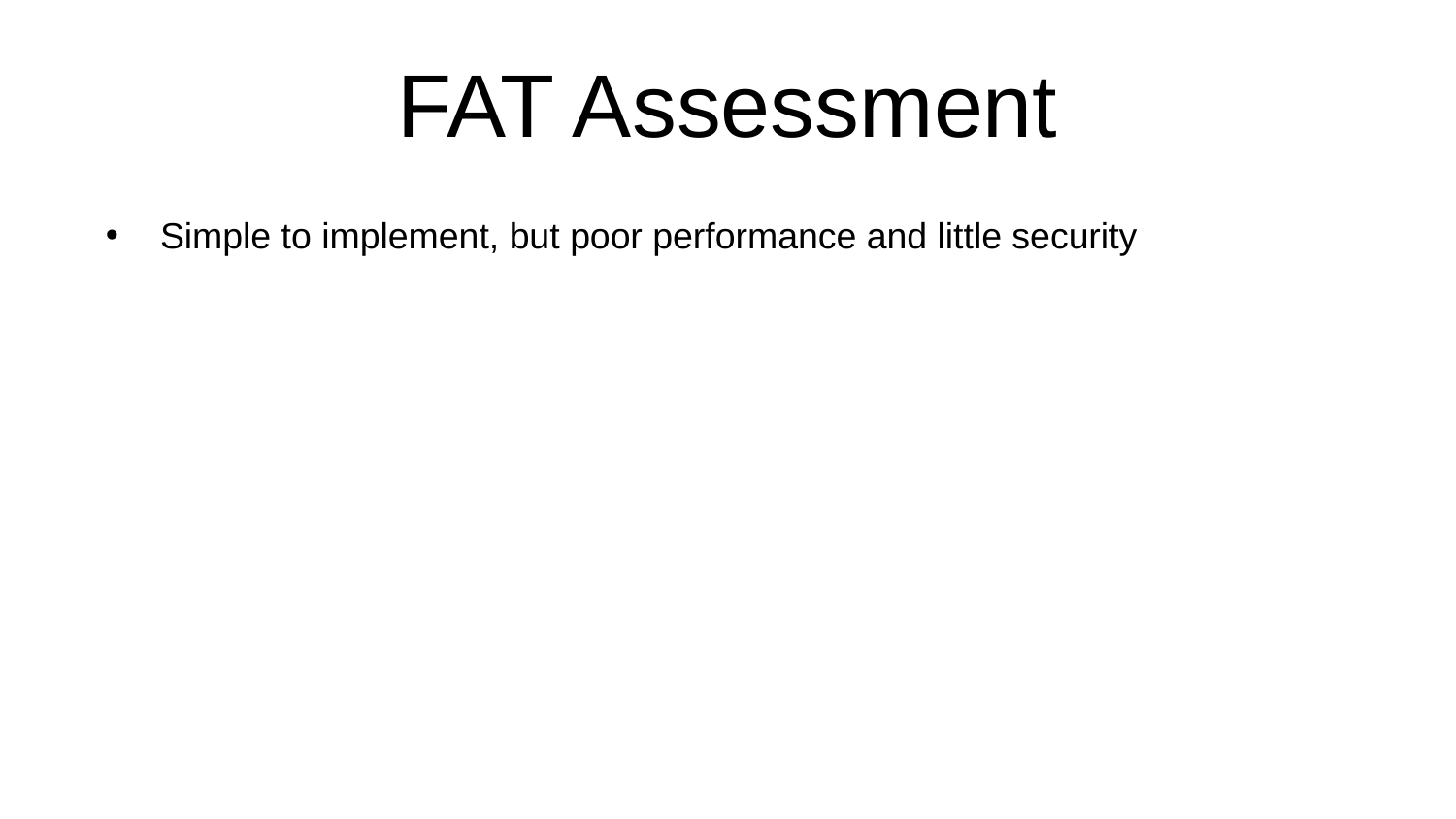

# FAT Assessment
Simple to implement, but poor performance and little security